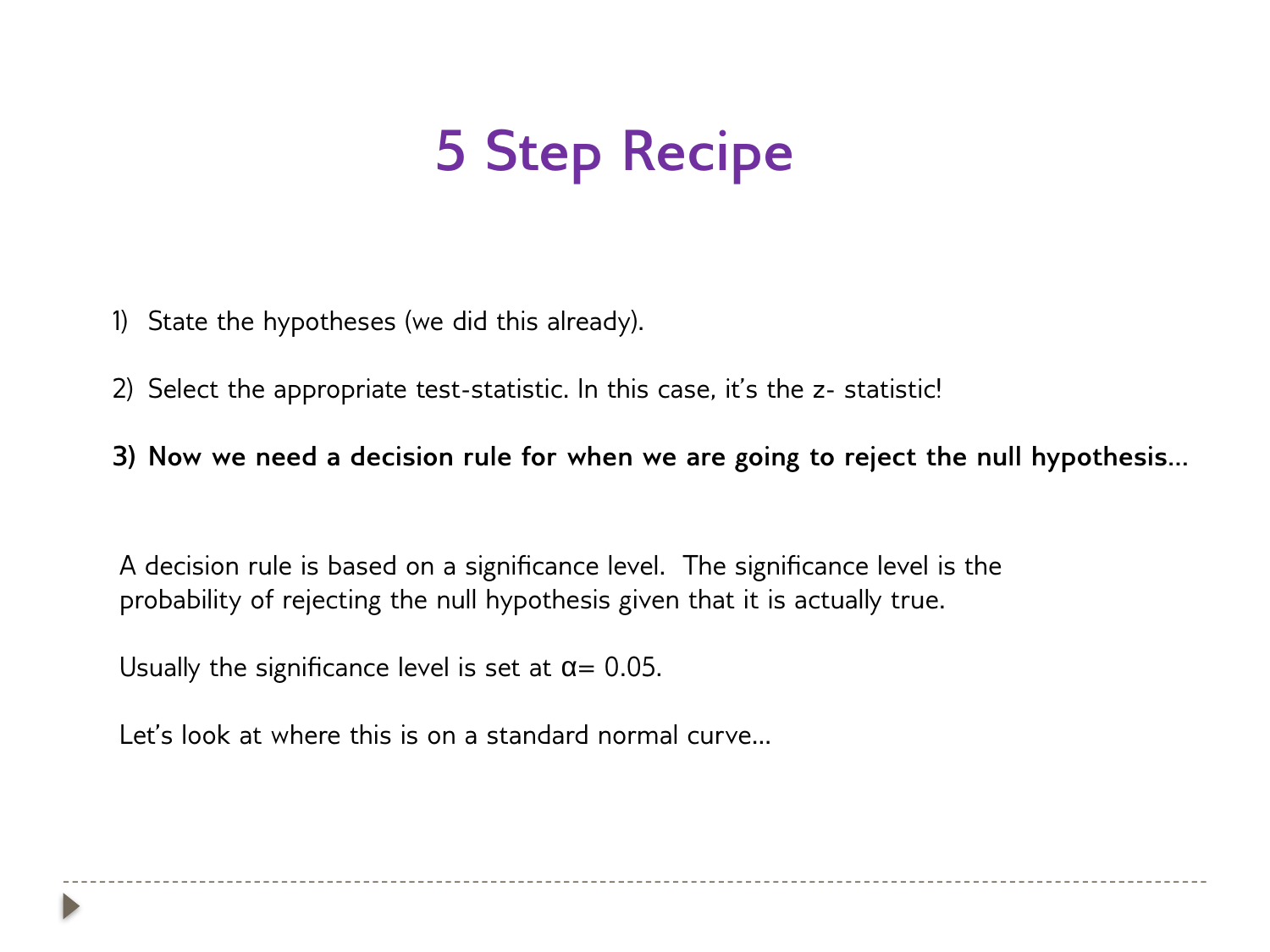

5 Step Recipe
State the hypotheses (we did this already).

Select the appropriate test-statistic. In this case, it’s the z- statistic!

Now we need a decision rule for when we are going to reject the null hypothesis…
A decision rule is based on a significance level.  The significance level is the probability of rejecting the null hypothesis given that it is actually true.

Usually the significance level is set at α= 0.05.

Let’s look at where this is on a standard normal curve…